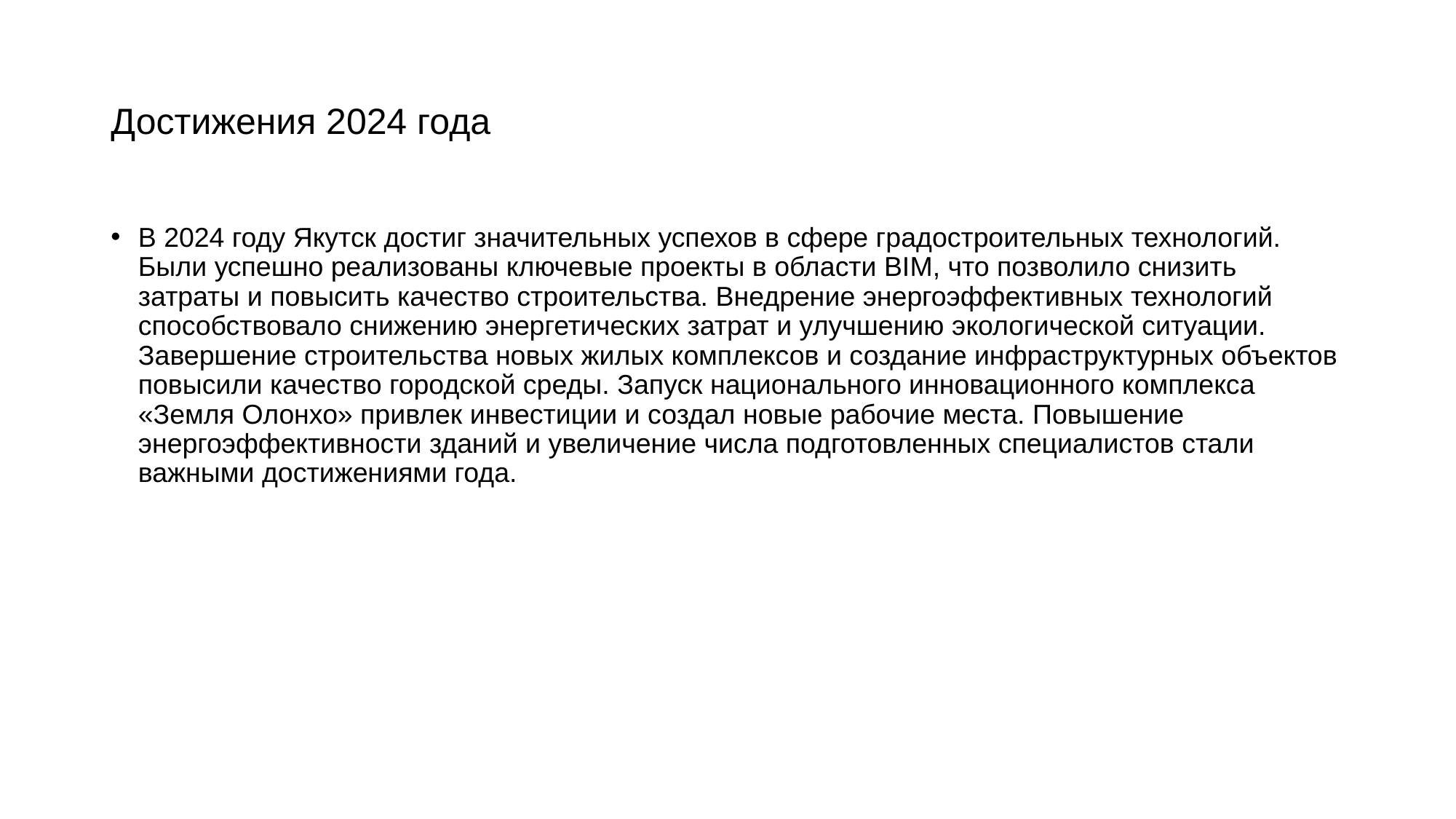

# Достижения 2024 года
В 2024 году Якутск достиг значительных успехов в сфере градостроительных технологий. Были успешно реализованы ключевые проекты в области BIM, что позволило снизить затраты и повысить качество строительства. Внедрение энергоэффективных технологий способствовало снижению энергетических затрат и улучшению экологической ситуации. Завершение строительства новых жилых комплексов и создание инфраструктурных объектов повысили качество городской среды. Запуск национального инновационного комплекса «Земля Олонхо» привлек инвестиции и создал новые рабочие места. Повышение энергоэффективности зданий и увеличение числа подготовленных специалистов стали важными достижениями года.